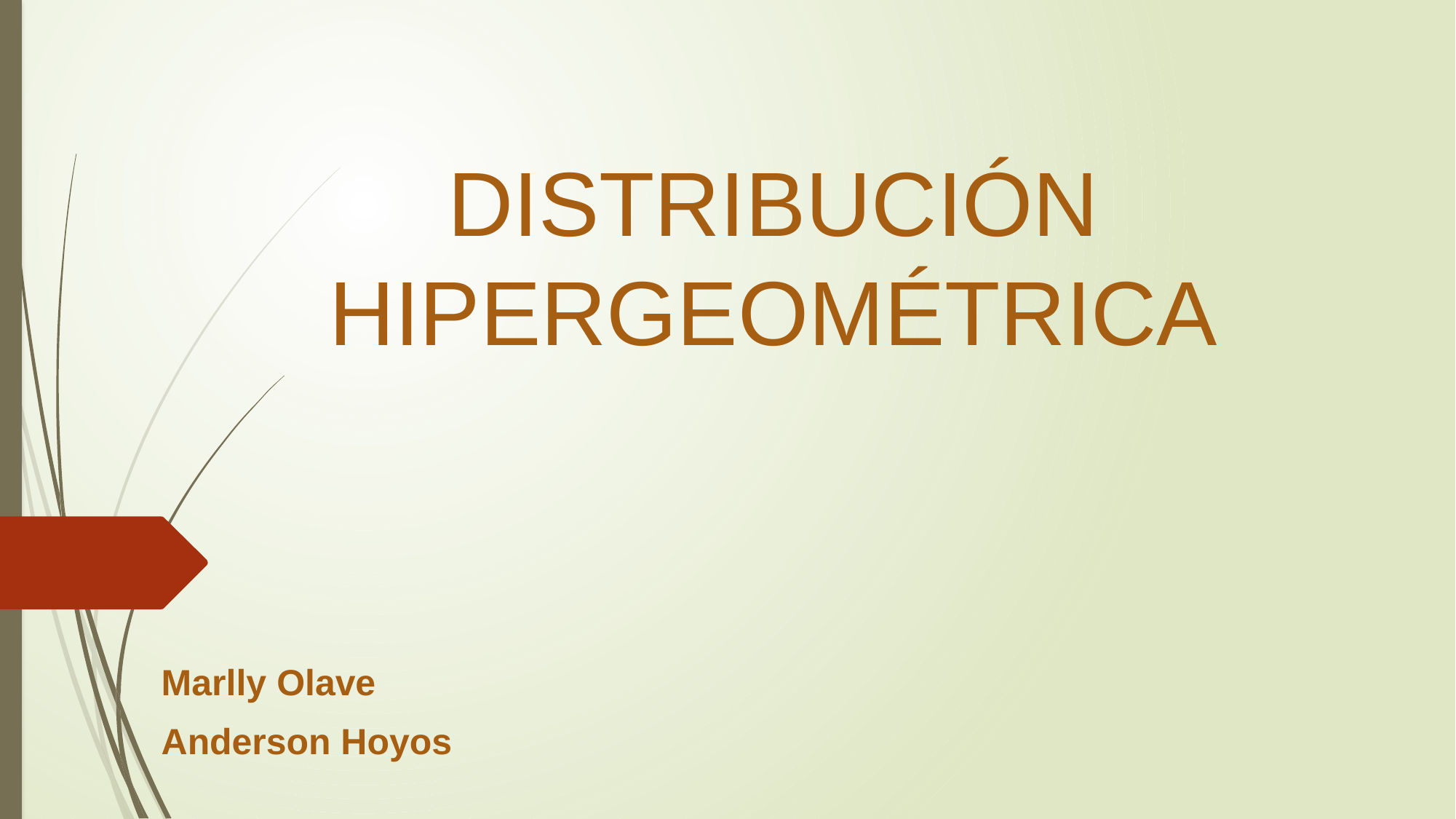

# DISTRIBUCIÓN HIPERGEOMÉTRICA
Marlly Olave
Anderson Hoyos